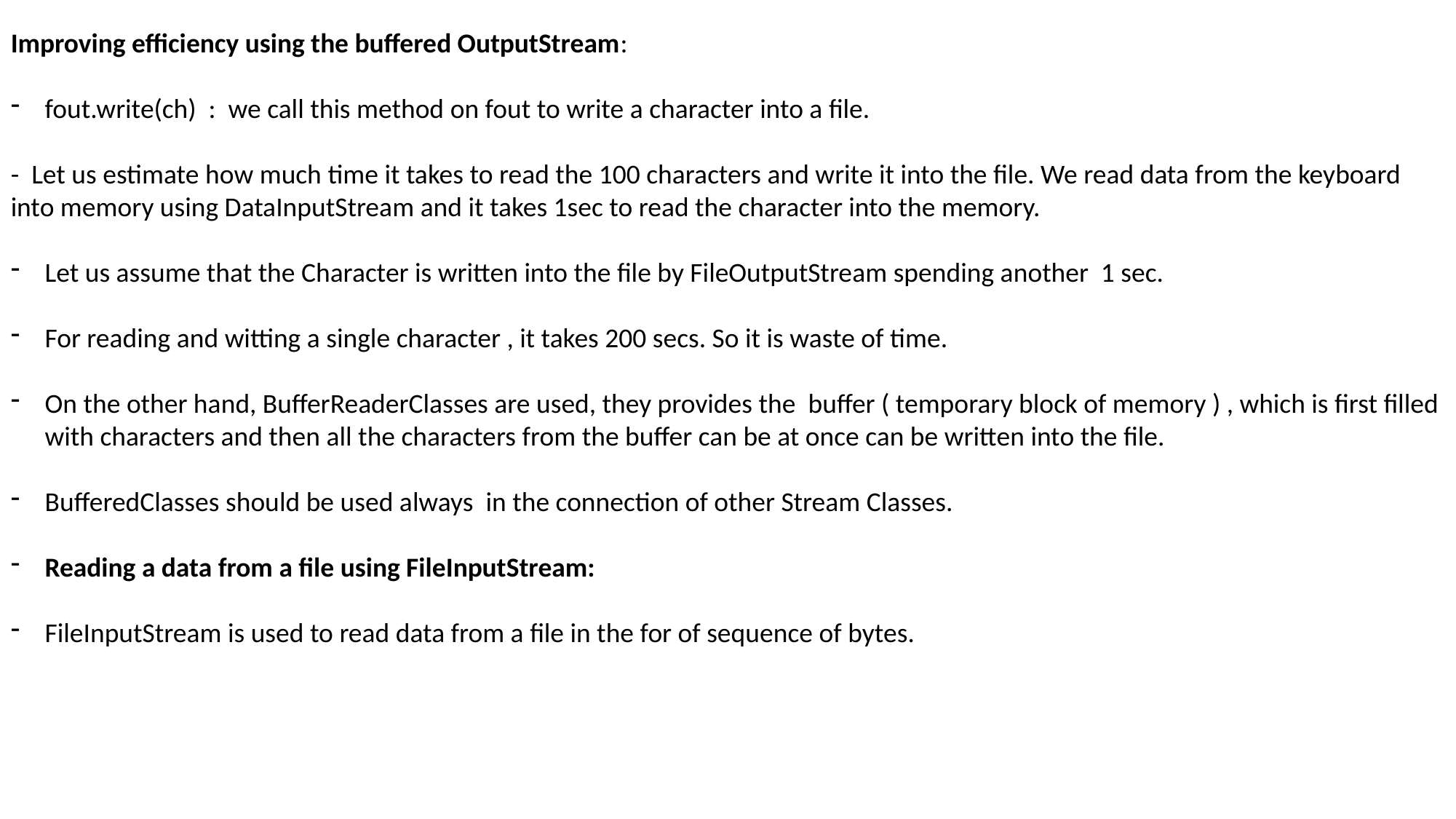

Improving efficiency using the buffered OutputStream:

fout.write(ch)  :  we call this method on fout to write a character into a file.

-  Let us estimate how much time it takes to read the 100 characters and write it into the file. We read data from the keyboard into memory using DataInputStream and it takes 1sec to read the character into the memory.

Let us assume that the Character is written into the file by FileOutputStream spending another  1 sec.

For reading and witting a single character , it takes 200 secs. So it is waste of time.

On the other hand, BufferReaderClasses are used, they provides the  buffer ( temporary block of memory ) , which is first filled with characters and then all the characters from the buffer can be at once can be written into the file.

BufferedClasses should be used always  in the connection of other Stream Classes.

Reading a data from a file using FileInputStream:

FileInputStream is used to read data from a file in the for of sequence of bytes.